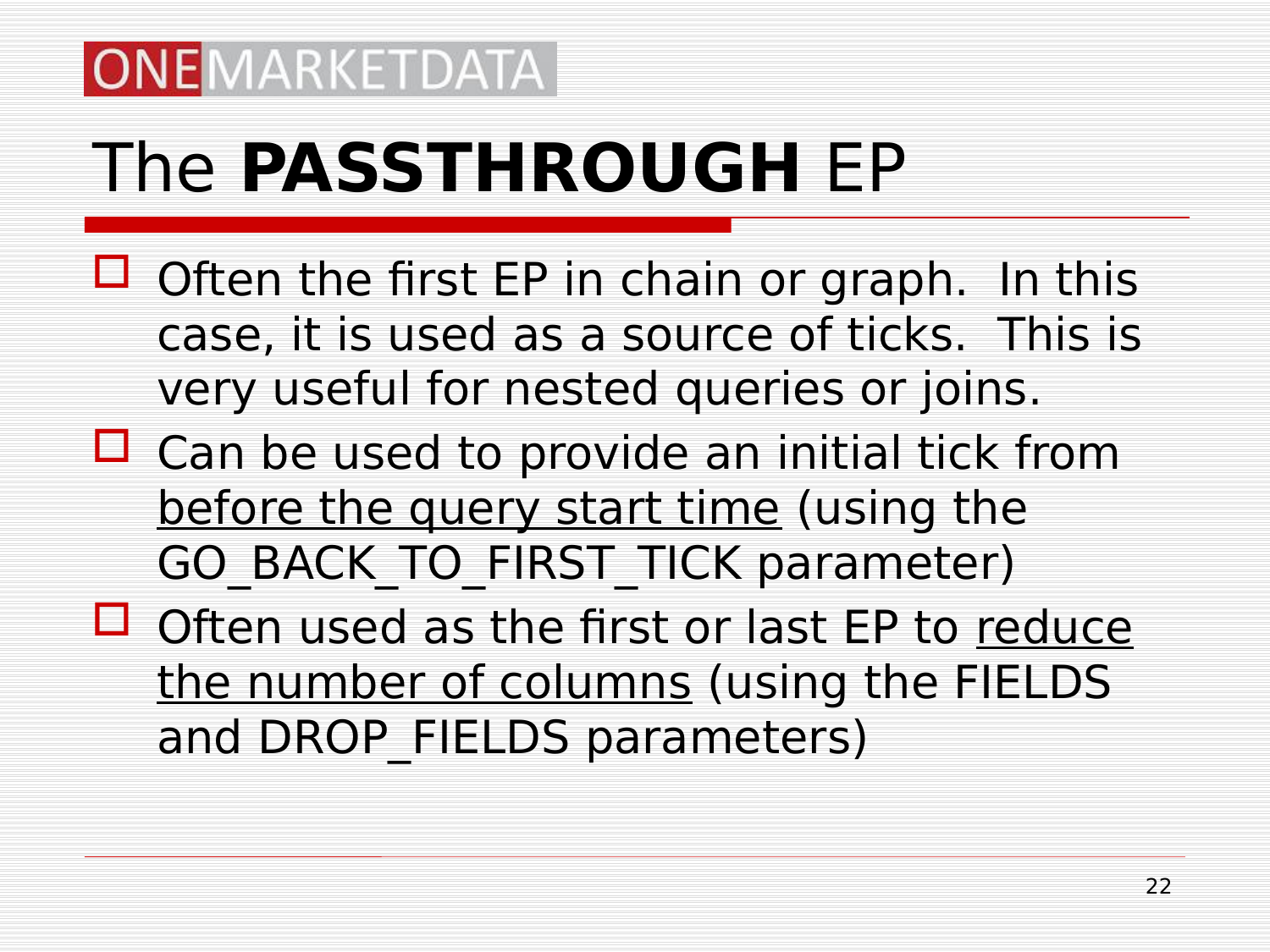

# The PASSTHROUGH EP
Often the first EP in chain or graph.  In this case, it is used as a source of ticks.  This is very useful for nested queries or joins.
Can be used to provide an initial tick from before the query start time (using the GO_BACK_TO_FIRST_TICK parameter)
Often used as the first or last EP to reduce the number of columns (using the FIELDS and DROP_FIELDS parameters)
22